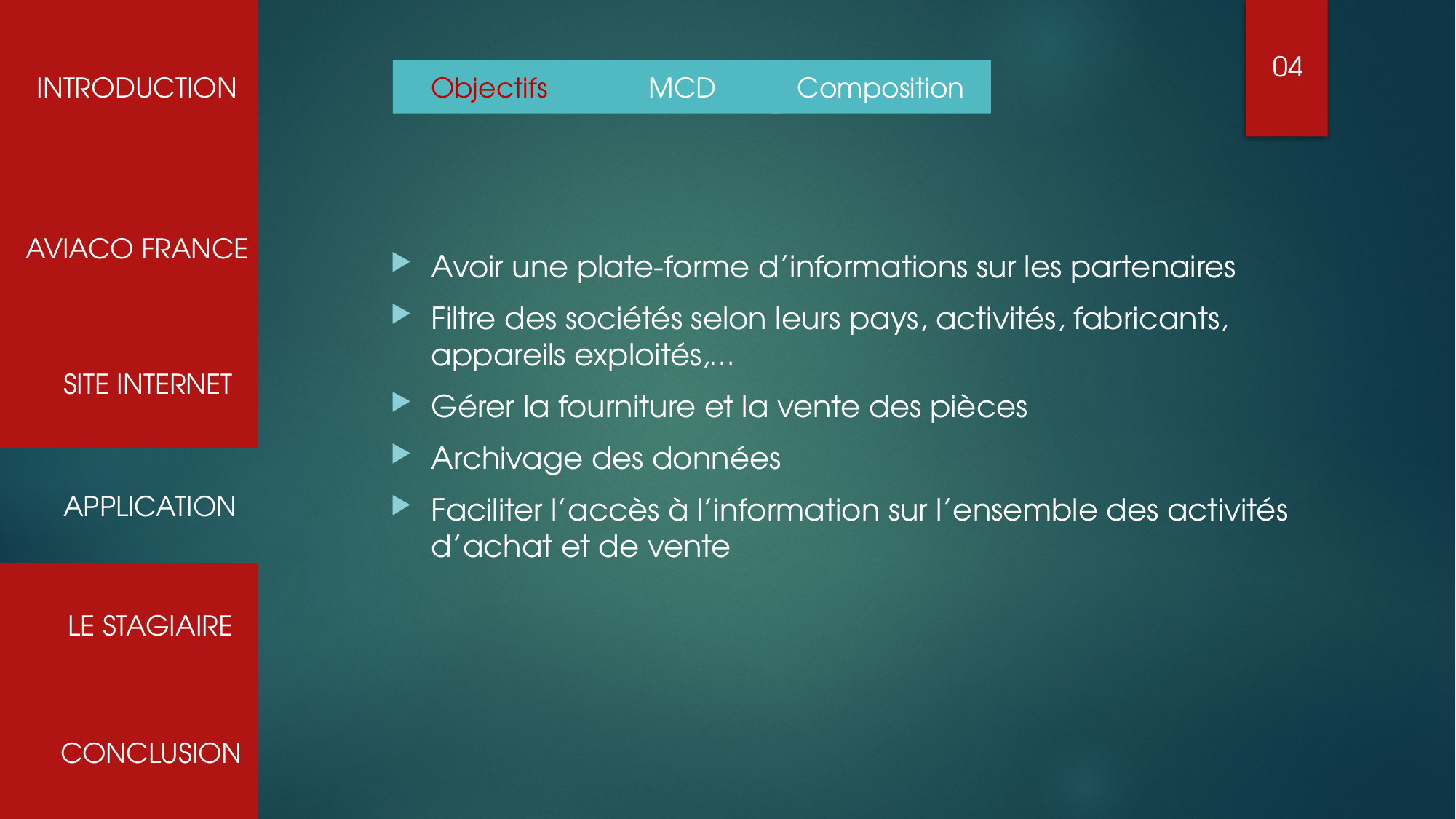

INTRODUCTION
04
Objectifs
MCD
Composition
AVIACO FRANCE
Avoir une plate-forme d’informations sur les partenaires
Filtre des sociétés selon leurs pays, activités, fabricants, appareils exploités,…
Gérer la fourniture et la vente des pièces
Archivage des données
Faciliter l’accès à l’information sur l’ensemble des activités d’achat et de vente
SITE INTERNET
APPLICATION
LE STAGIAIRE
CONCLUSION